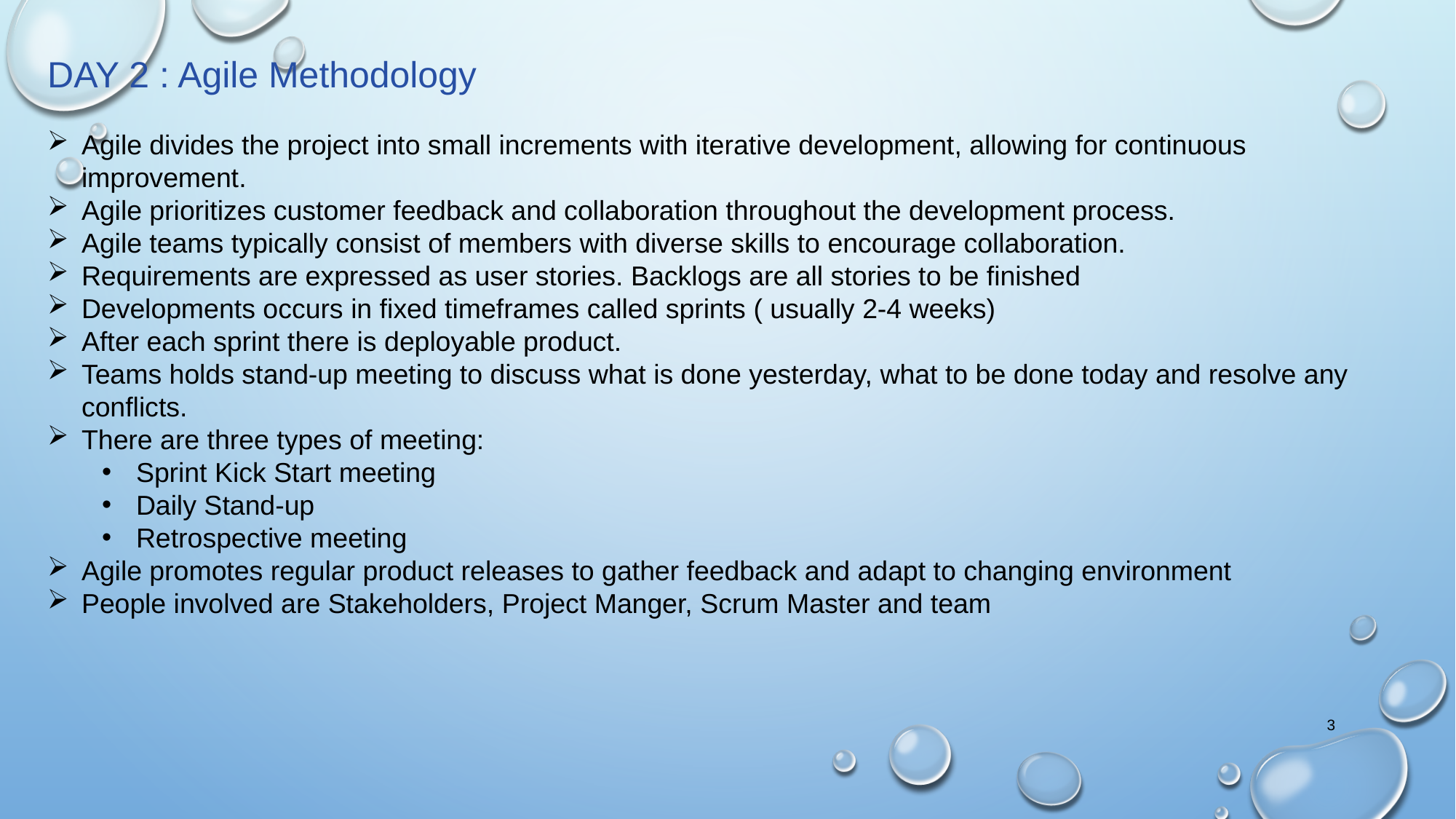

DAY 2 : Agile Methodology

Agile divides the project into small increments with iterative development, allowing for continuous improvement.
Agile prioritizes customer feedback and collaboration throughout the development process.
Agile teams typically consist of members with diverse skills to encourage collaboration.
Requirements are expressed as user stories. Backlogs are all stories to be finished
Developments occurs in fixed timeframes called sprints ( usually 2-4 weeks)
After each sprint there is deployable product.
Teams holds stand-up meeting to discuss what is done yesterday, what to be done today and resolve any conflicts.
There are three types of meeting:
Sprint Kick Start meeting
Daily Stand-up
Retrospective meeting
Agile promotes regular product releases to gather feedback and adapt to changing environment
People involved are Stakeholders, Project Manger, Scrum Master and team

3